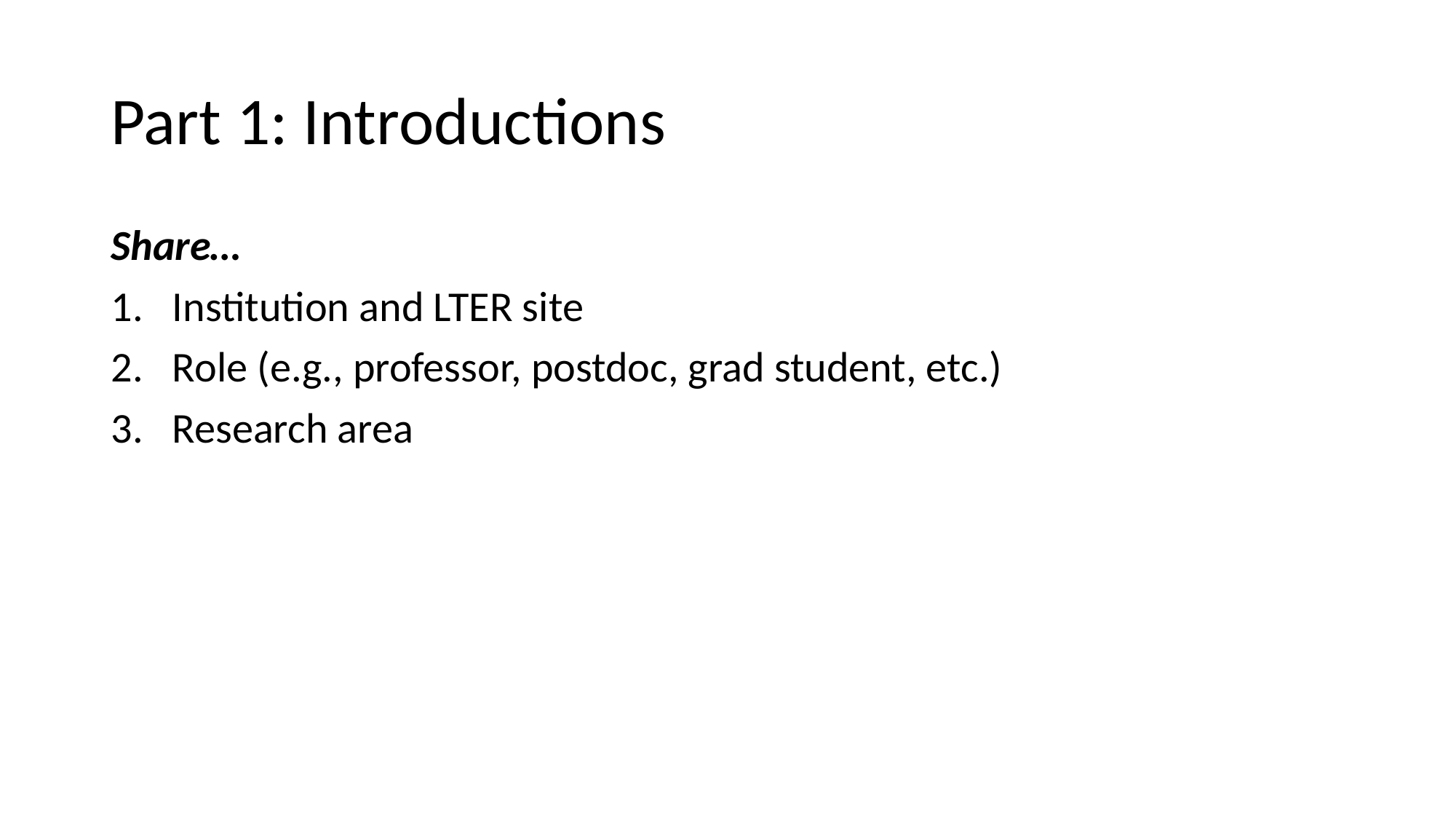

# Part 1: Introductions
Share…
Institution and LTER site
Role (e.g., professor, postdoc, grad student, etc.)
Research area